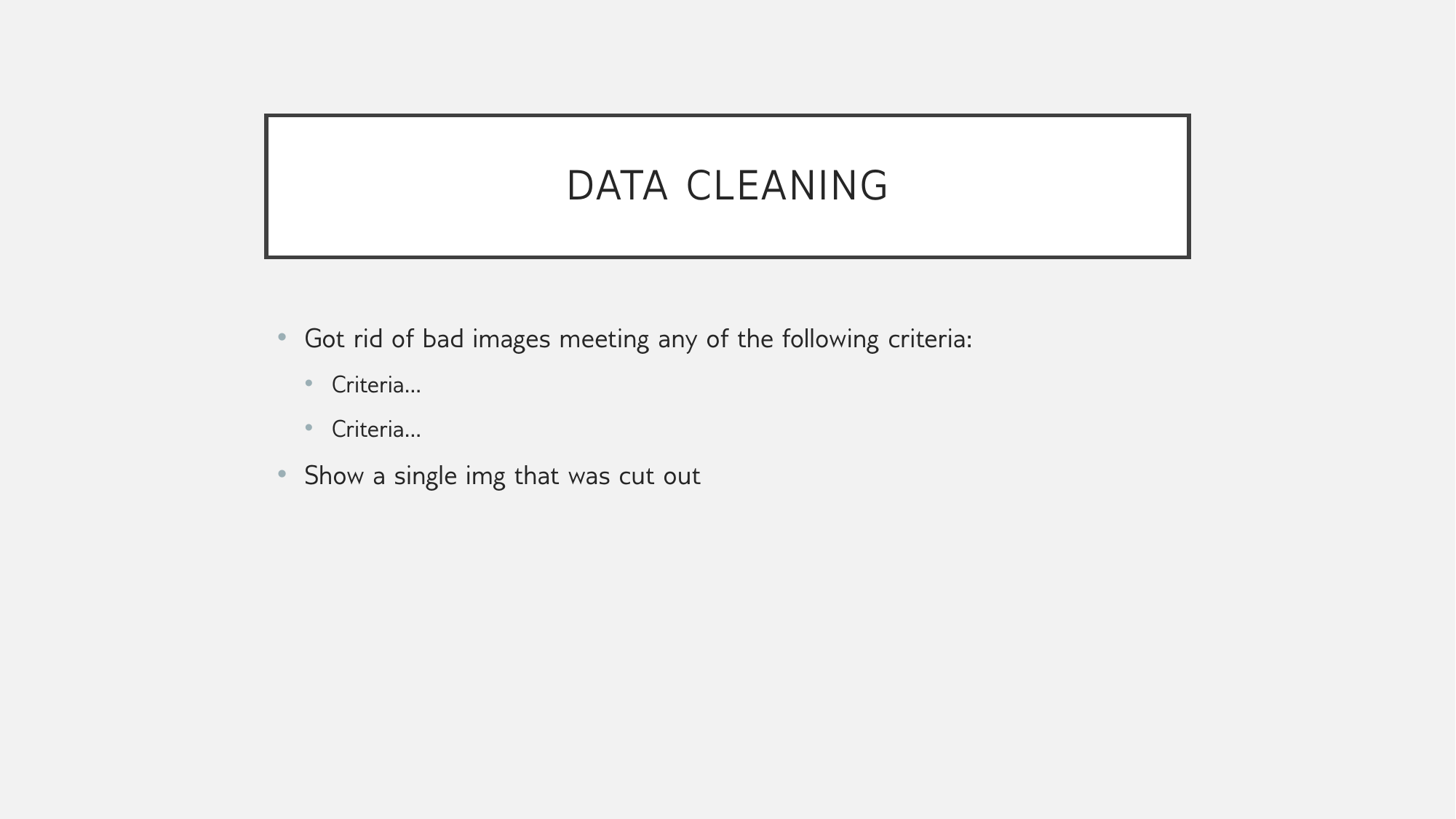

# Data Cleaning
Got rid of bad images meeting any of the following criteria:
Criteria…
Criteria…
Show a single img that was cut out